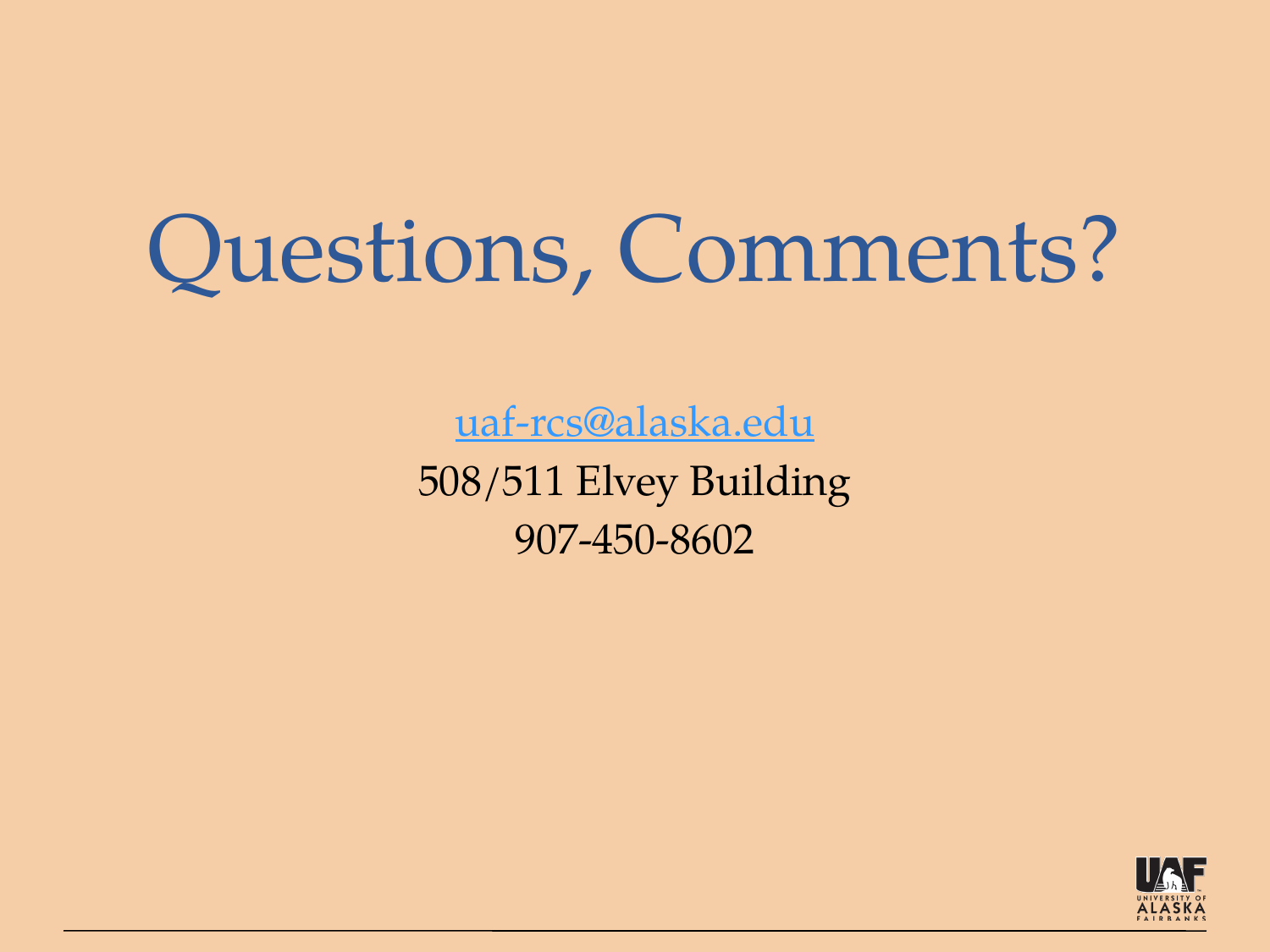

# Questions, Comments?
uaf-rcs@alaska.edu
508/511 Elvey Building
907-450-8602